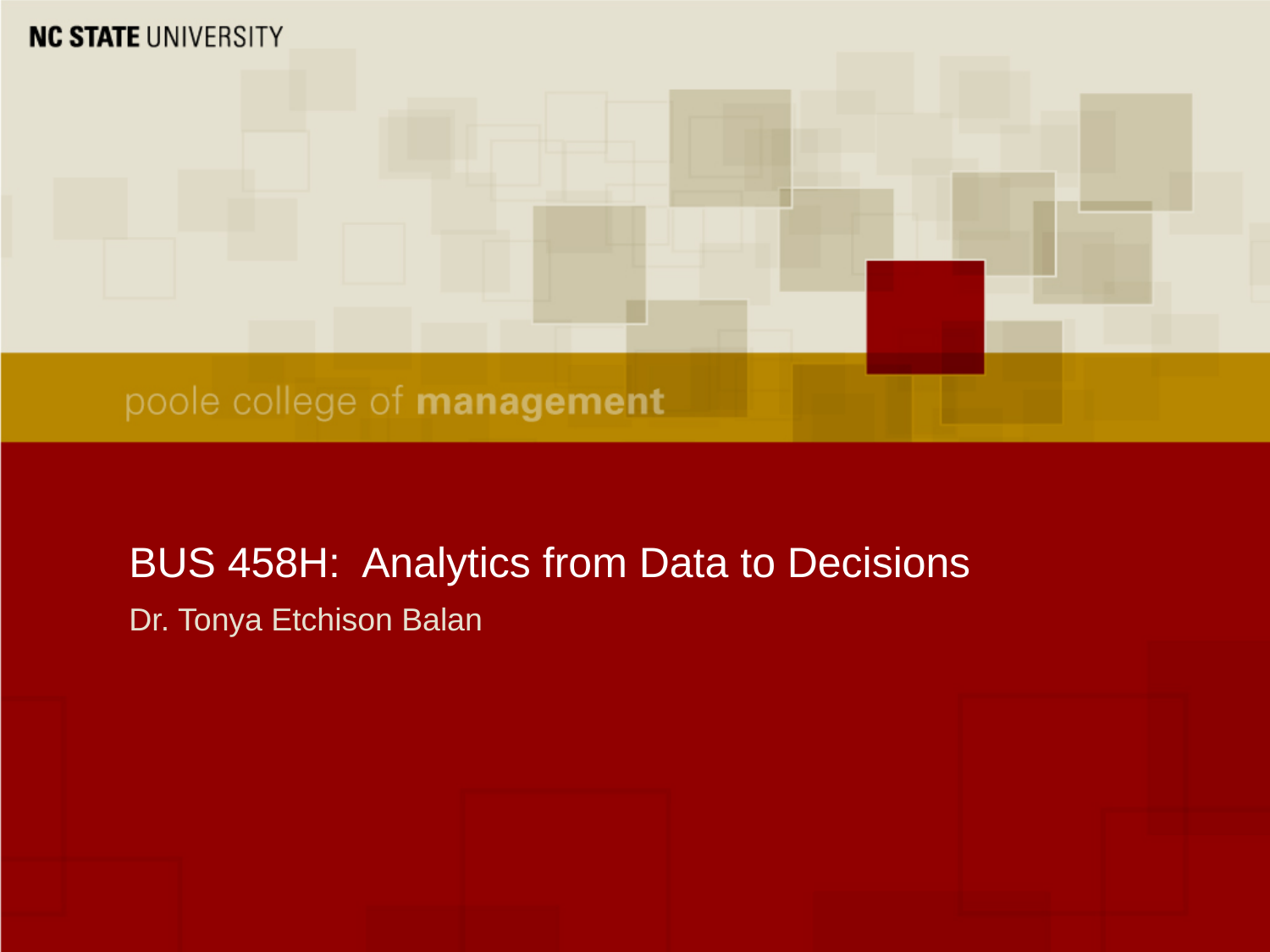

BUS 458H:  Analytics from Data to Decisions
# Dr. Tonya Etchison Balan